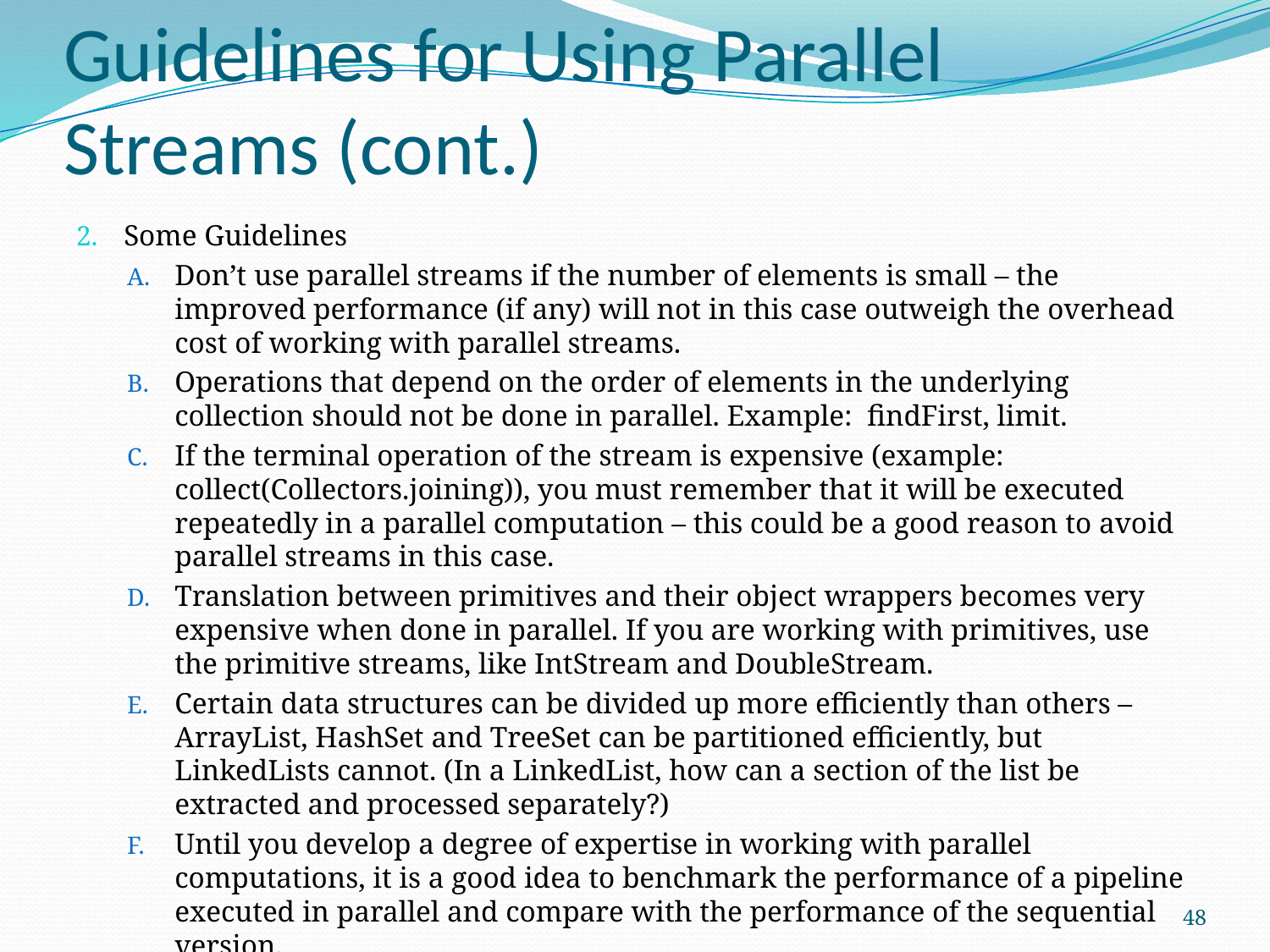

# Guidelines for Using Parallel Streams (cont.)
Some Guidelines
Don’t use parallel streams if the number of elements is small – the improved performance (if any) will not in this case outweigh the overhead  cost of working with parallel streams.
Operations that depend on the order of elements in the underlying collection should not be done in parallel. Example:  findFirst, limit.
If the terminal operation of the stream is expensive (example: collect(Collectors.joining)), you must remember that it will be executed repeatedly in a parallel computation – this could be a good reason to avoid parallel streams in this case.
Translation between primitives and their object wrappers becomes very expensive when done in parallel. If you are working with primitives, use the primitive streams, like IntStream and DoubleStream.
Certain data structures can be divided up more efficiently than others – ArrayList, HashSet and TreeSet can be partitioned efficiently, but LinkedLists cannot. (In a LinkedList, how can a section of the list be extracted and processed separately?)
Until you develop a degree of expertise in working with parallel computations, it is a good idea to benchmark the performance of a pipeline executed in parallel and compare with the performance of the sequential version.

48